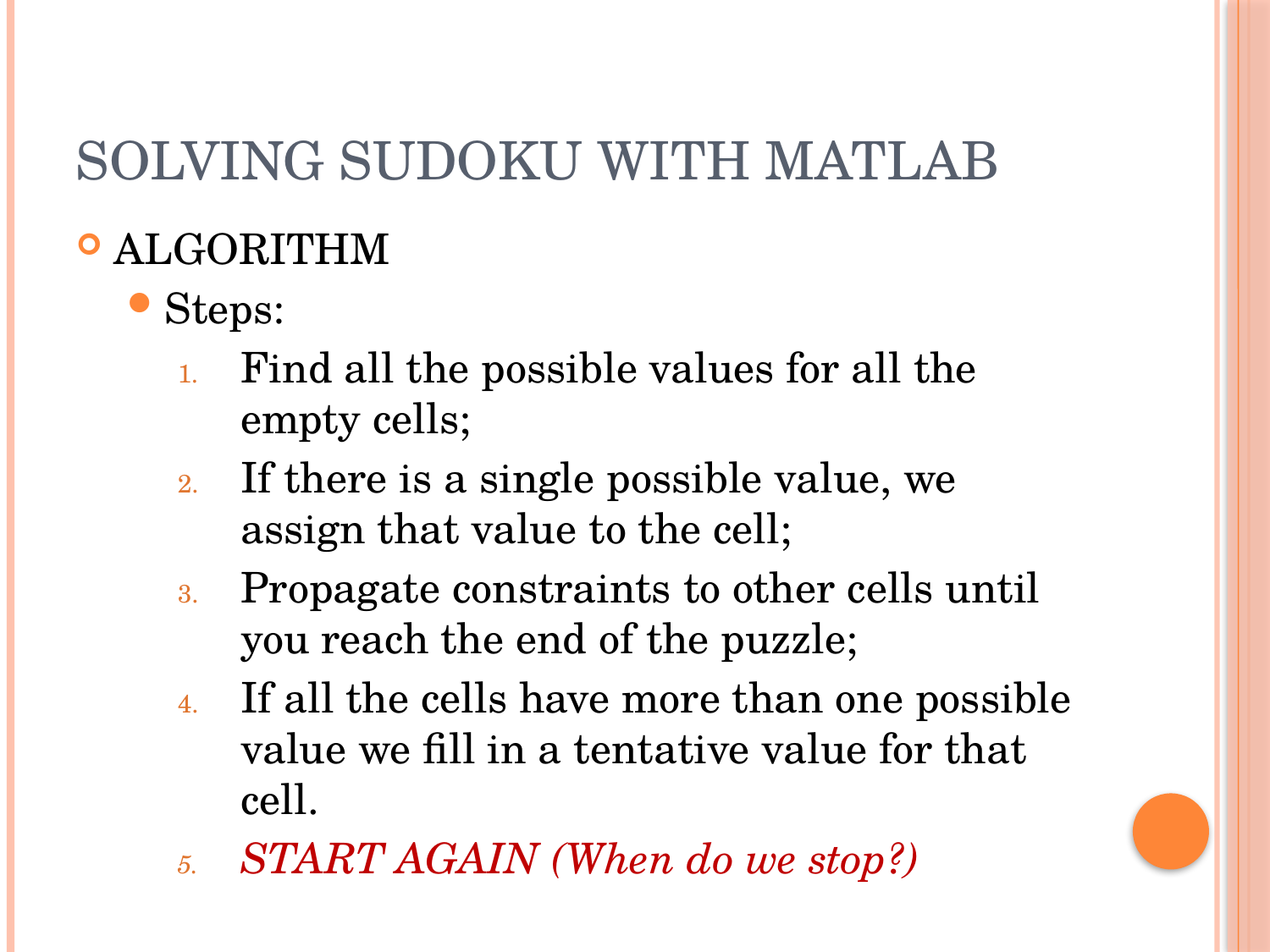

# SOLVING SUDOKU WITH MATLAB
ALGORITHM
Steps:
Find all the possible values for all the empty cells;
If there is a single possible value, we assign that value to the cell;
Propagate constraints to other cells until you reach the end of the puzzle;
If all the cells have more than one possible value we fill in a tentative value for that cell.
START AGAIN (When do we stop?)